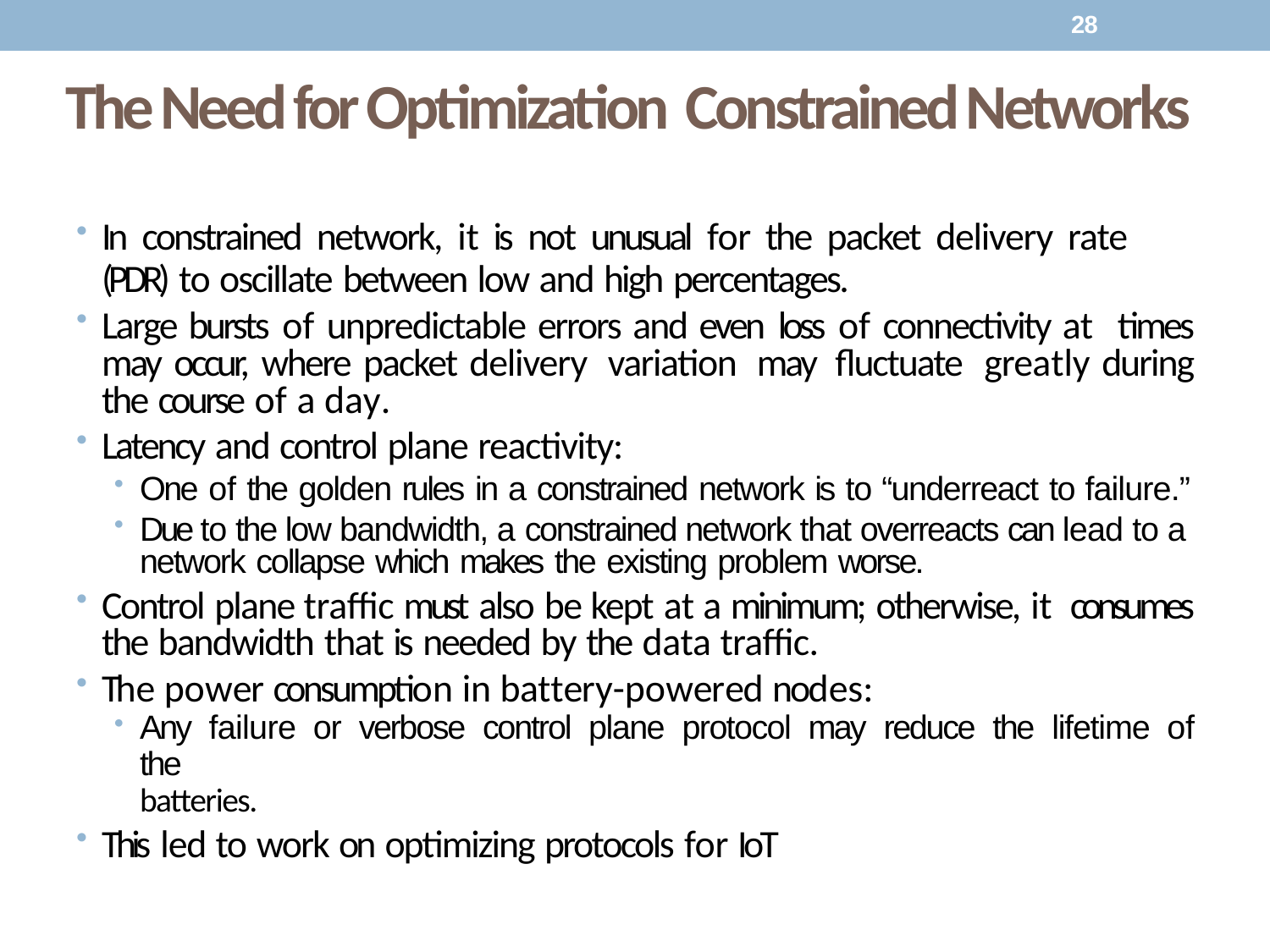

28
# The Need for Optimization  Constrained Networks
In constrained network, it is not unusual for the packet delivery rate
(PDR) to oscillate between low and high percentages.
Large bursts of unpredictable errors and even loss of connectivity at  times may occur, where packet delivery variation may fluctuate  greatly during the course of a day.
Latency and control plane reactivity:
One of the golden rules in a constrained network is to “underreact to failure.”
Due to the low bandwidth, a constrained network that overreacts can lead to a  network collapse which makes the existing problem worse.
Control plane traffic must also be kept at a minimum; otherwise, it  consumes the bandwidth that is needed by the data traffic.
The power consumption in battery-powered nodes:
Any failure or verbose control plane protocol may reduce the lifetime of the
batteries.
This led to work on optimizing protocols for IoT